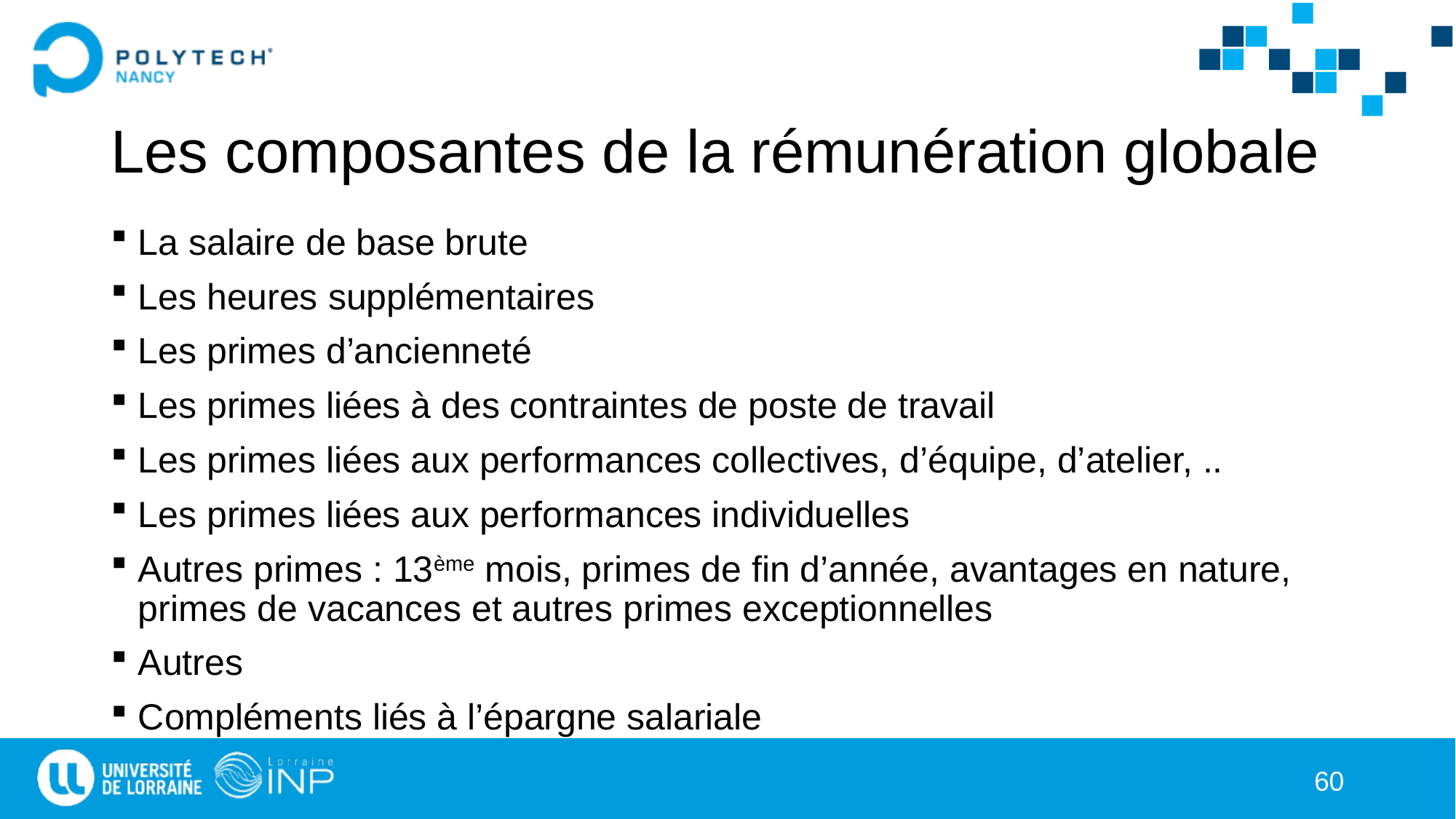

# Les composantes de la rémunération globale
La salaire de base brute
Les heures supplémentaires
Les primes d’ancienneté
Les primes liées à des contraintes de poste de travail
Les primes liées aux performances collectives, d’équipe, d’atelier, ..
Les primes liées aux performances individuelles
Autres primes : 13ème mois, primes de fin d’année, avantages en nature, primes de vacances et autres primes exceptionnelles
Autres
Compléments liés à l’épargne salariale